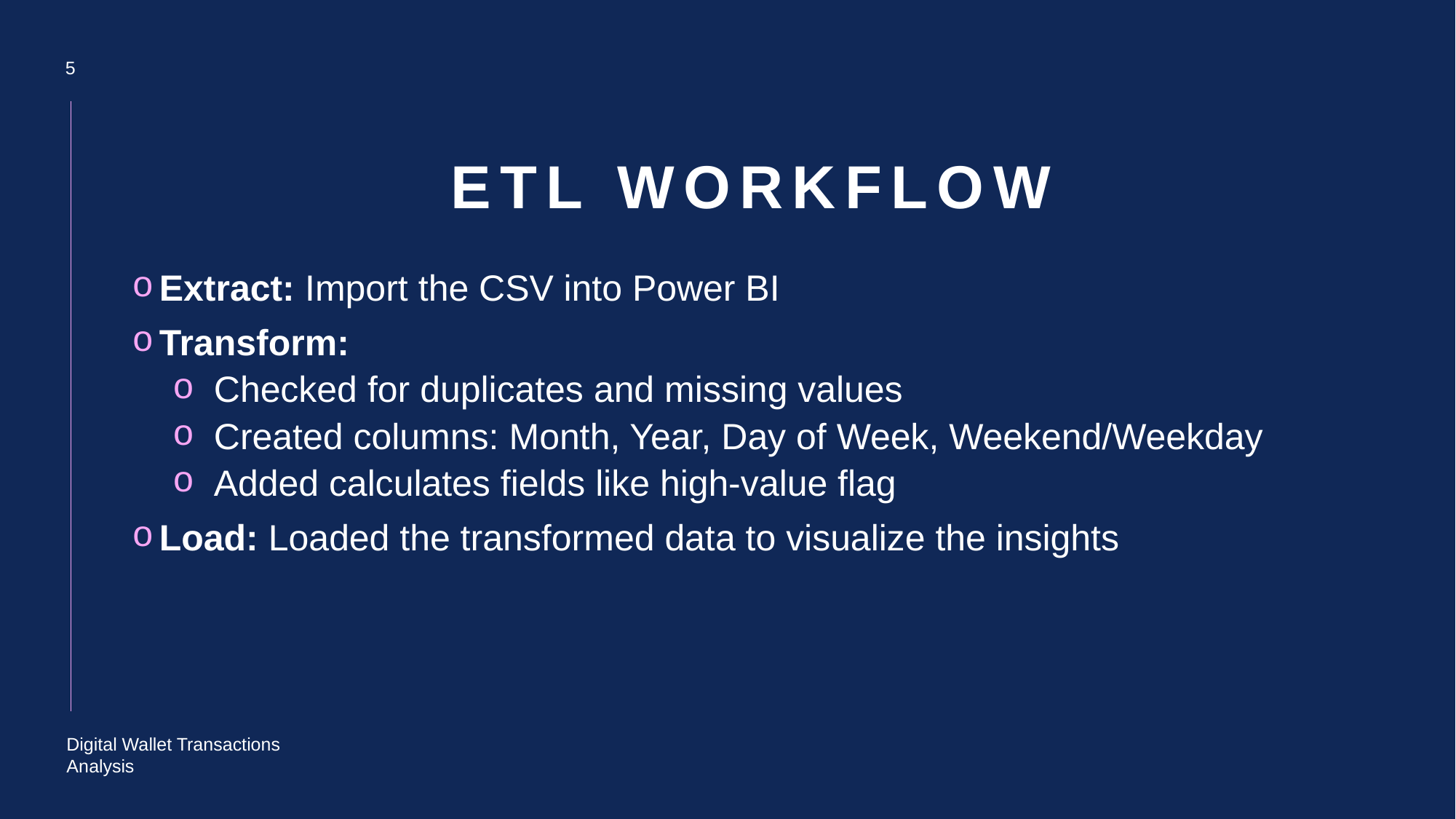

5
# ETL workflow
Extract: Import the CSV into Power BI
Transform:
Checked for duplicates and missing values
Created columns: Month, Year, Day of Week, Weekend/Weekday
Added calculates fields like high-value flag
Load: Loaded the transformed data to visualize the insights
Digital Wallet Transactions Analysis